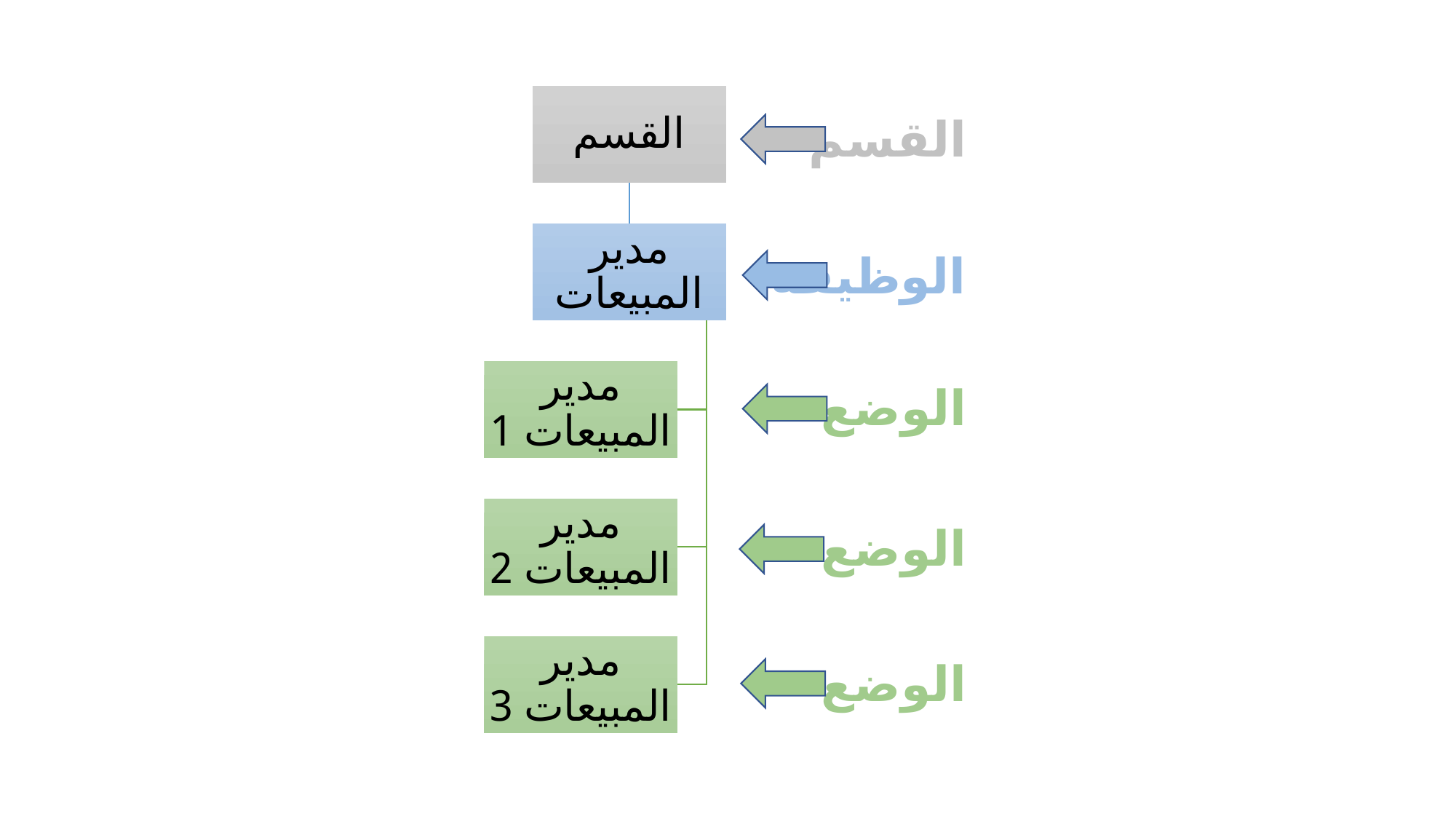

القسم

مدير المبيعات

مدير المبيعات 1
مدير المبيعات 2
مدير المبيعات 3
القسم

الوظيفة

الوضع

الوضع

الوضع